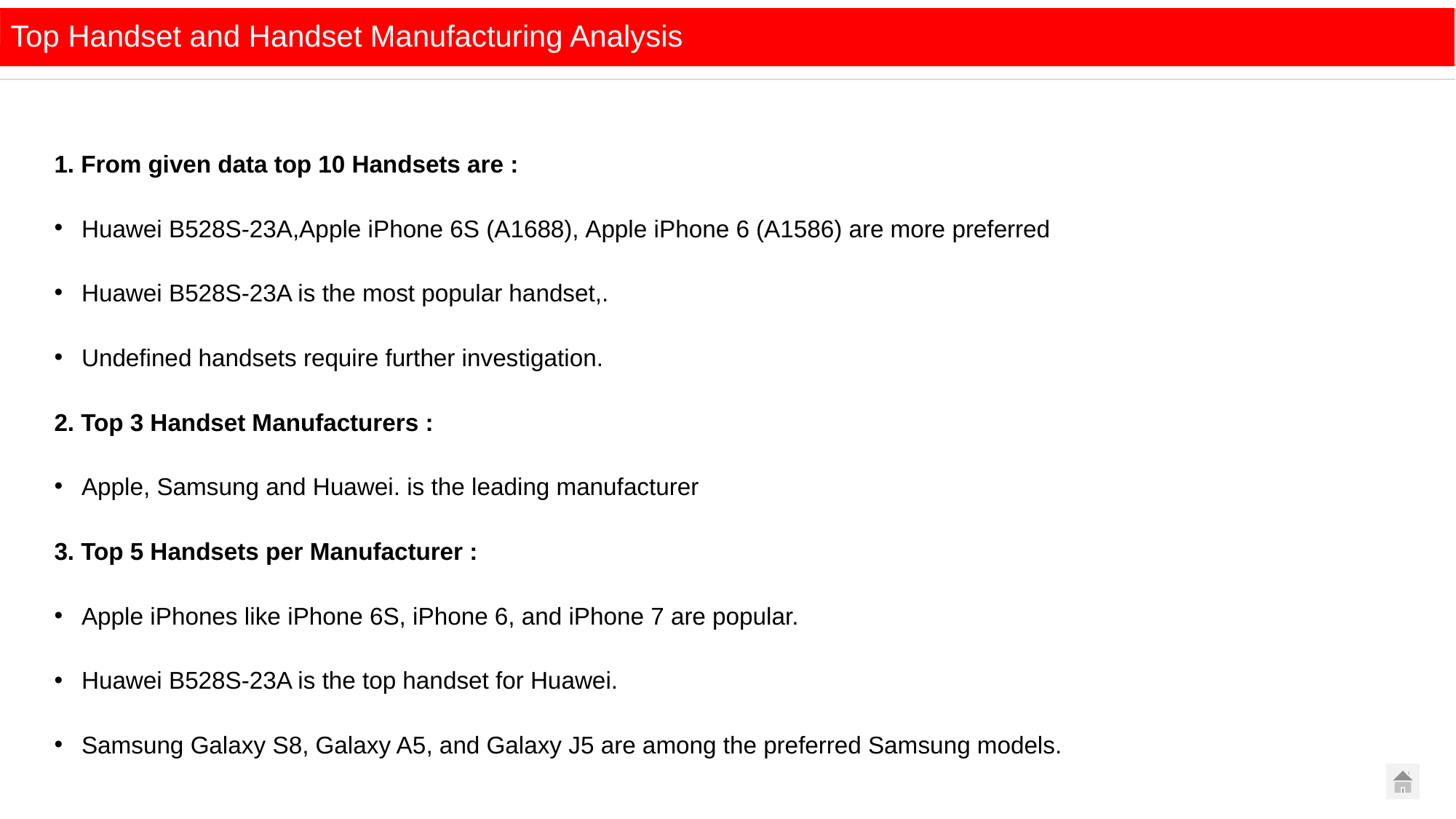

# Top Handset and Handset Manufacturing Analysis

1. From given data top 10 Handsets are :
Huawei B528S-23A,Apple iPhone 6S (A1688), Apple iPhone 6 (A1586) are more preferred
Huawei B528S-23A is the most popular handset,.
Undefined handsets require further investigation.
2. Top 3 Handset Manufacturers :
Apple, Samsung and Huawei. is the leading manufacturer
3. Top 5 Handsets per Manufacturer :
Apple iPhones like iPhone 6S, iPhone 6, and iPhone 7 are popular.
Huawei B528S-23A is the top handset for Huawei.
Samsung Galaxy S8, Galaxy A5, and Galaxy J5 are among the preferred Samsung models.